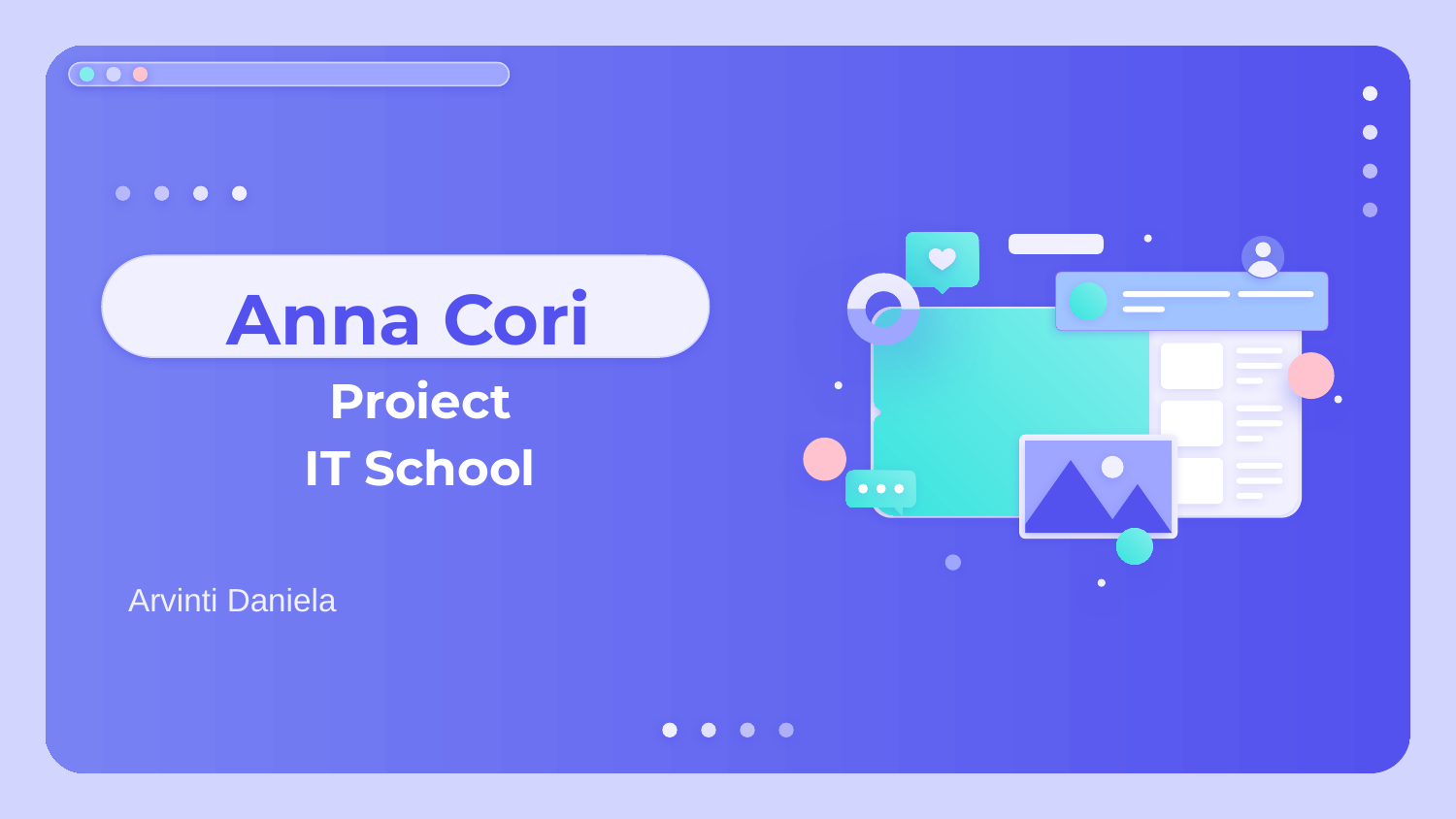

# Anna Cori Proiect IT School

Arvinti Daniela